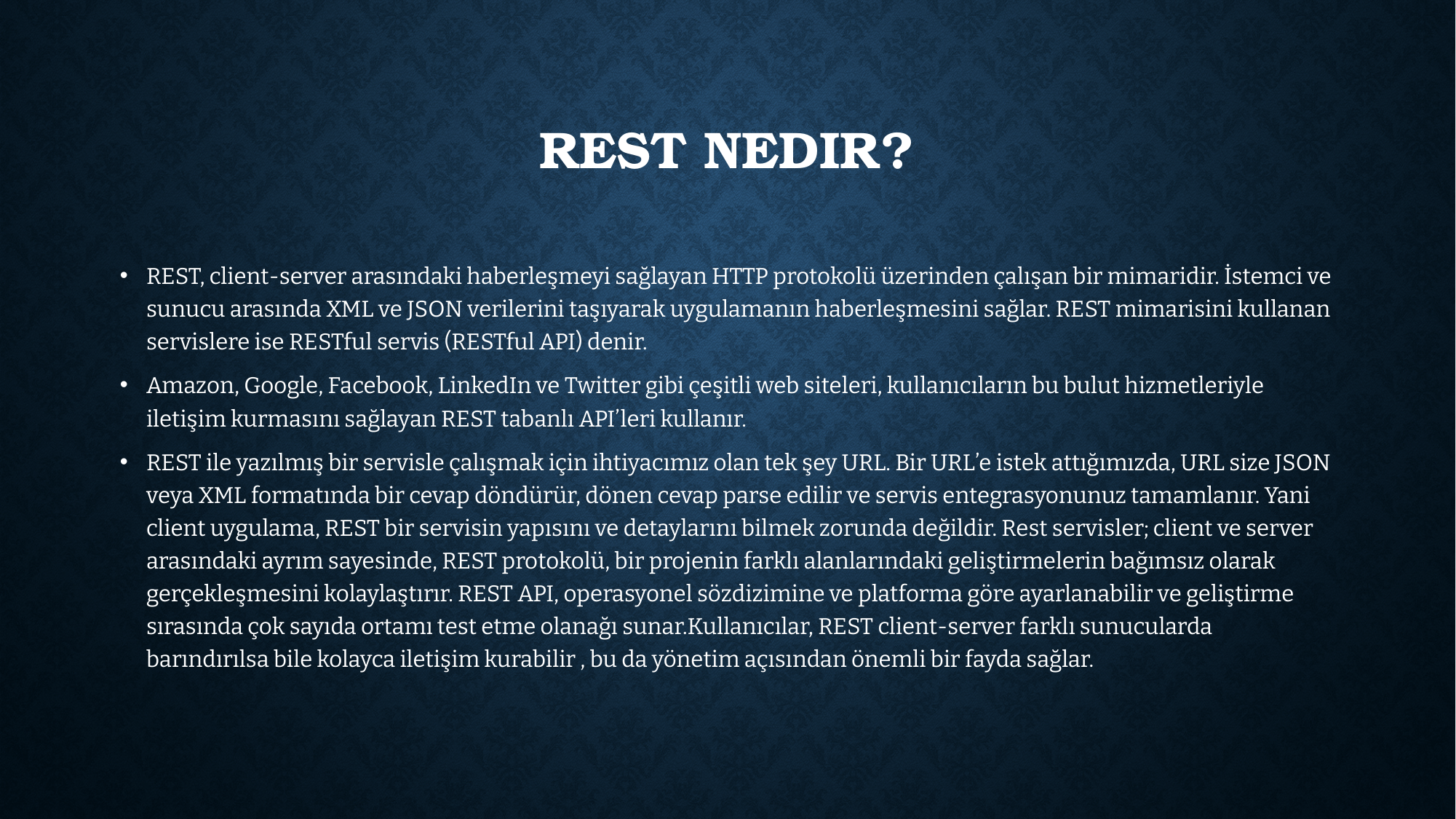

# REST Nedir?
REST, client-server arasındaki haberleşmeyi sağlayan HTTP protokolü üzerinden çalışan bir mimaridir. İstemci ve sunucu arasında XML ve JSON verilerini taşıyarak uygulamanın haberleşmesini sağlar. REST mimarisini kullanan servislere ise RESTful servis (RESTful API) denir.
Amazon, Google, Facebook, LinkedIn ve Twitter gibi çeşitli web siteleri, kullanıcıların bu bulut hizmetleriyle iletişim kurmasını sağlayan REST tabanlı API’leri kullanır.
REST ile yazılmış bir servisle çalışmak için ihtiyacımız olan tek şey URL. Bir URL’e istek attığımızda, URL size JSON veya XML formatında bir cevap döndürür, dönen cevap parse edilir ve servis entegrasyonunuz tamamlanır. Yani client uygulama, REST bir servisin yapısını ve detaylarını bilmek zorunda değildir. Rest servisler; client ve server arasındaki ayrım sayesinde, REST protokolü, bir projenin farklı alanlarındaki geliştirmelerin bağımsız olarak gerçekleşmesini kolaylaştırır. REST API, operasyonel sözdizimine ve platforma göre ayarlanabilir ve geliştirme sırasında çok sayıda ortamı test etme olanağı sunar.Kullanıcılar, REST client-server farklı sunucularda barındırılsa bile kolayca iletişim kurabilir , bu da yönetim açısından önemli bir fayda sağlar.